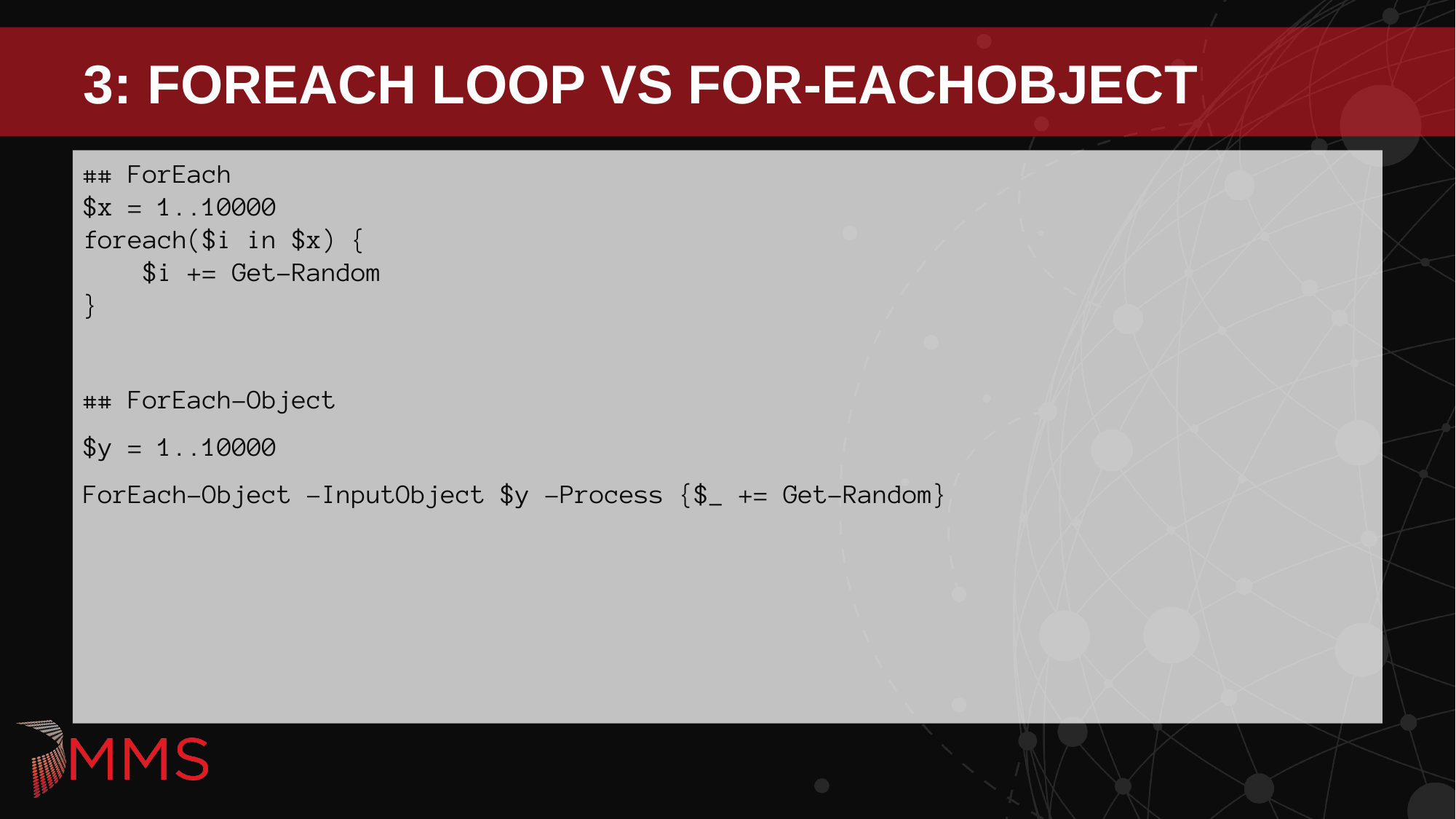

# 3: Foreach loop vs for-eachobject
## ForEach $x = 1..10000 foreach($i in $x) { $i += Get-Random }

## ForEach-Object
$y = 1..10000
ForEach-Object –InputObject $y –Process {$_ += Get-Random}